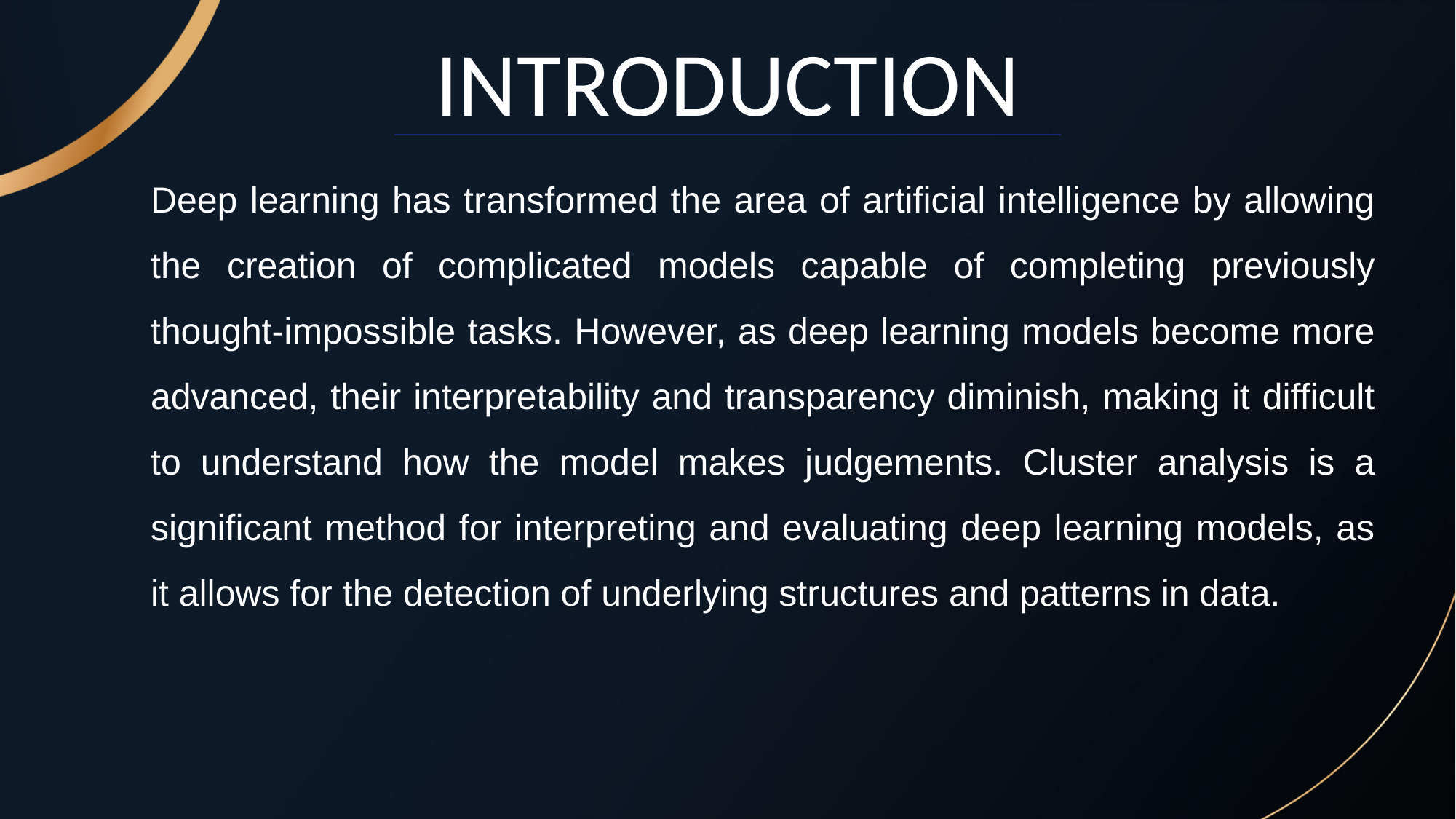

# Introduction
Deep learning has transformed the area of artificial intelligence by allowing the creation of complicated models capable of completing previously thought-impossible tasks. However, as deep learning models become more advanced, their interpretability and transparency diminish, making it difficult to understand how the model makes judgements. Cluster analysis is a significant method for interpreting and evaluating deep learning models, as it allows for the detection of underlying structures and patterns in data.